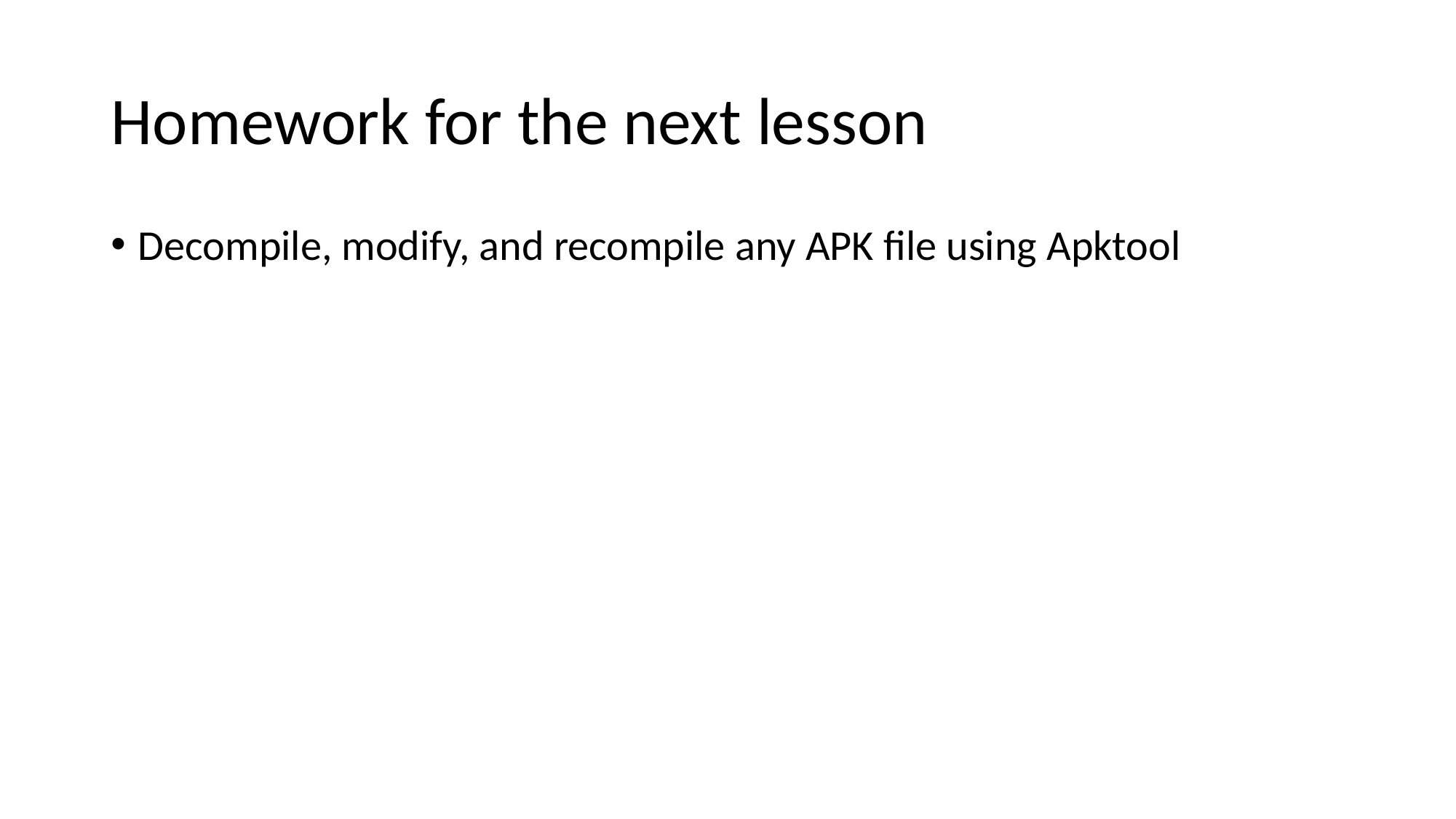

# Homework for the next lesson
Decompile, modify, and recompile any APK file using Apktool